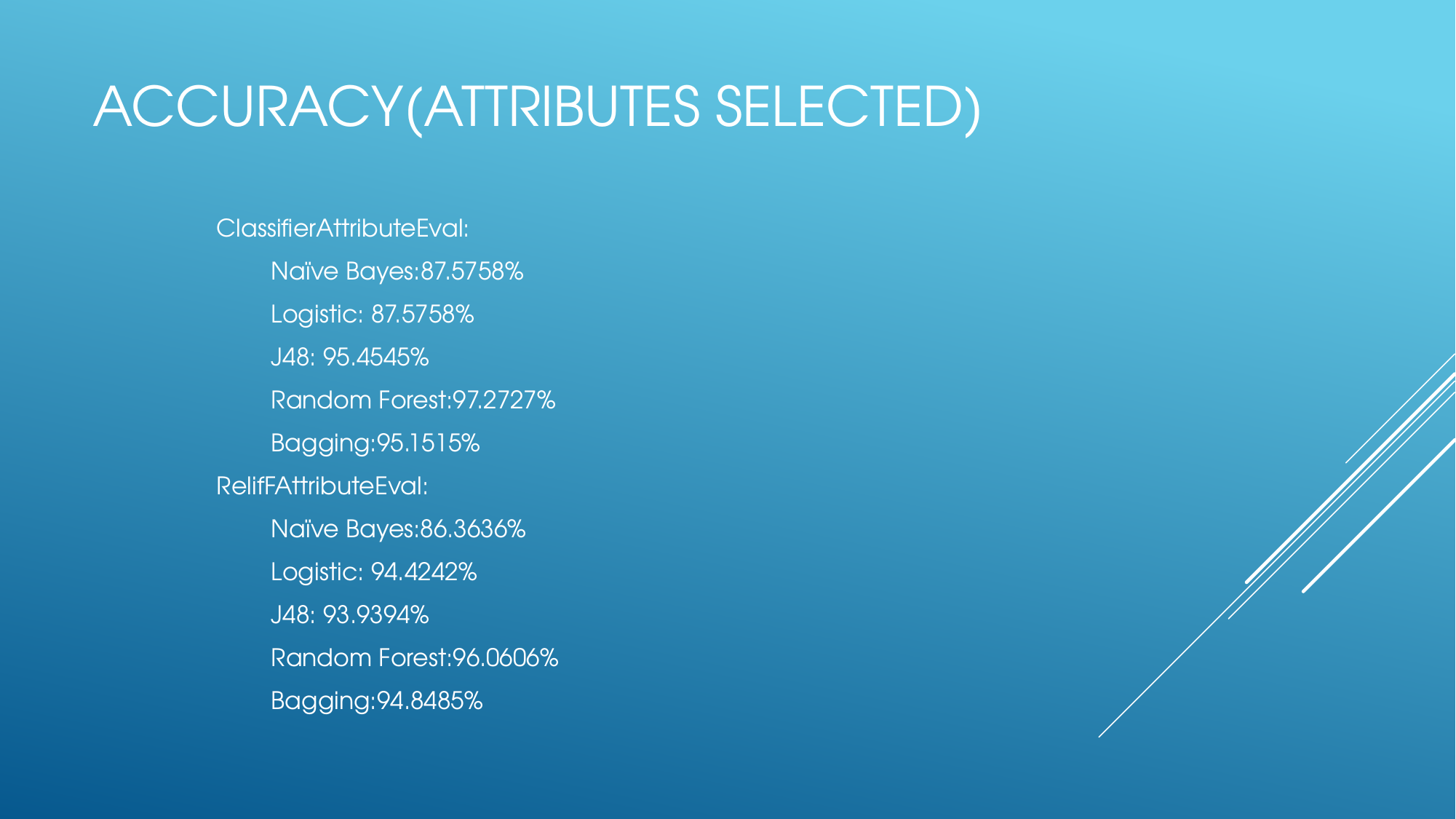

# Accuracy(Attributes selected)
ClassifierAttributeEval:
Naïve Bayes:87.5758%
Logistic: 87.5758%
J48: 95.4545%
Random Forest:97.2727%
Bagging:95.1515%
RelifFAttributeEval:
Naïve Bayes:86.3636%
Logistic: 94.4242%
J48: 93.9394%
Random Forest:96.0606%
Bagging:94.8485%